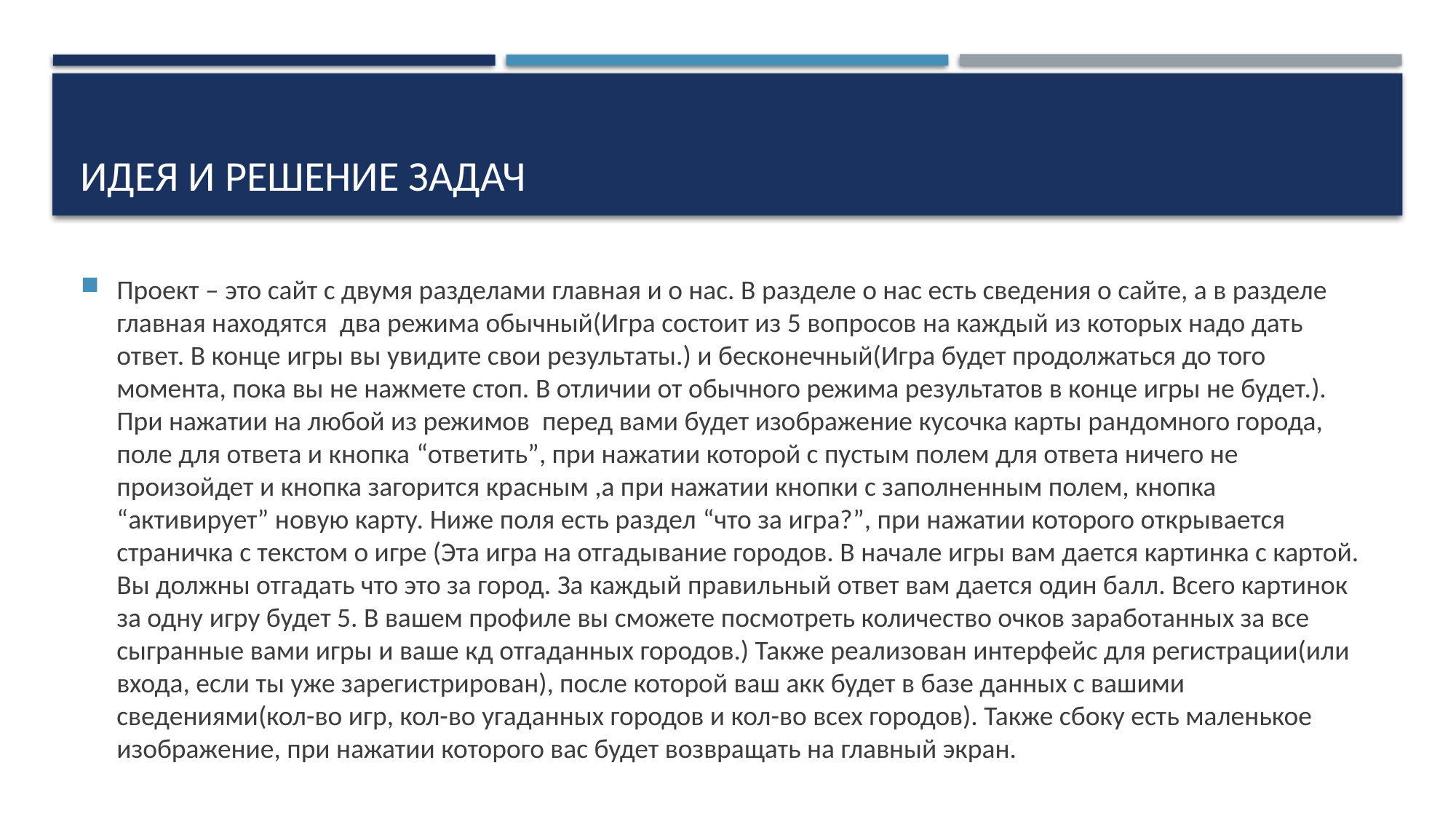

# Идея и решение задач
Проект – это сайт с двумя разделами главная и о нас. В разделе о нас есть сведения о сайте, а в разделе главная находятся  два режима обычный(Игра состоит из 5 вопросов на каждый из которых надо дать ответ. В конце игры вы увидите свои результаты.) и бесконечный(Игра будет продолжаться до того момента, пока вы не нажмете стоп. В отличии от обычного режима результатов в конце игры не будет.). При нажатии на любой из режимов  перед вами будет изображение кусочка карты рандомного города, поле для ответа и кнопка “ответить”, при нажатии которой с пустым полем для ответа ничего не произойдет и кнопка загорится красным ,а при нажатии кнопки с заполненным полем, кнопка “активирует” новую карту. Ниже поля есть раздел “что за игра?”, при нажатии которого открывается страничка с текстом о игре (Эта игра на отгадывание городов. В начале игры вам дается картинка с картой. Вы должны отгадать что это за город. За каждый правильный ответ вам дается один балл. Всего картинок за одну игру будет 5. В вашем профиле вы сможете посмотреть количество очков заработанных за все сыгранные вами игры и ваше кд отгаданных городов.) Также реализован интерфейс для регистрации(или входа, если ты уже зарегистрирован), после которой ваш акк будет в базе данных с вашими сведениями(кол-во игр, кол-во угаданных городов и кол-во всех городов). Также сбоку есть маленькое изображение, при нажатии которого вас будет возвращать на главный экран.